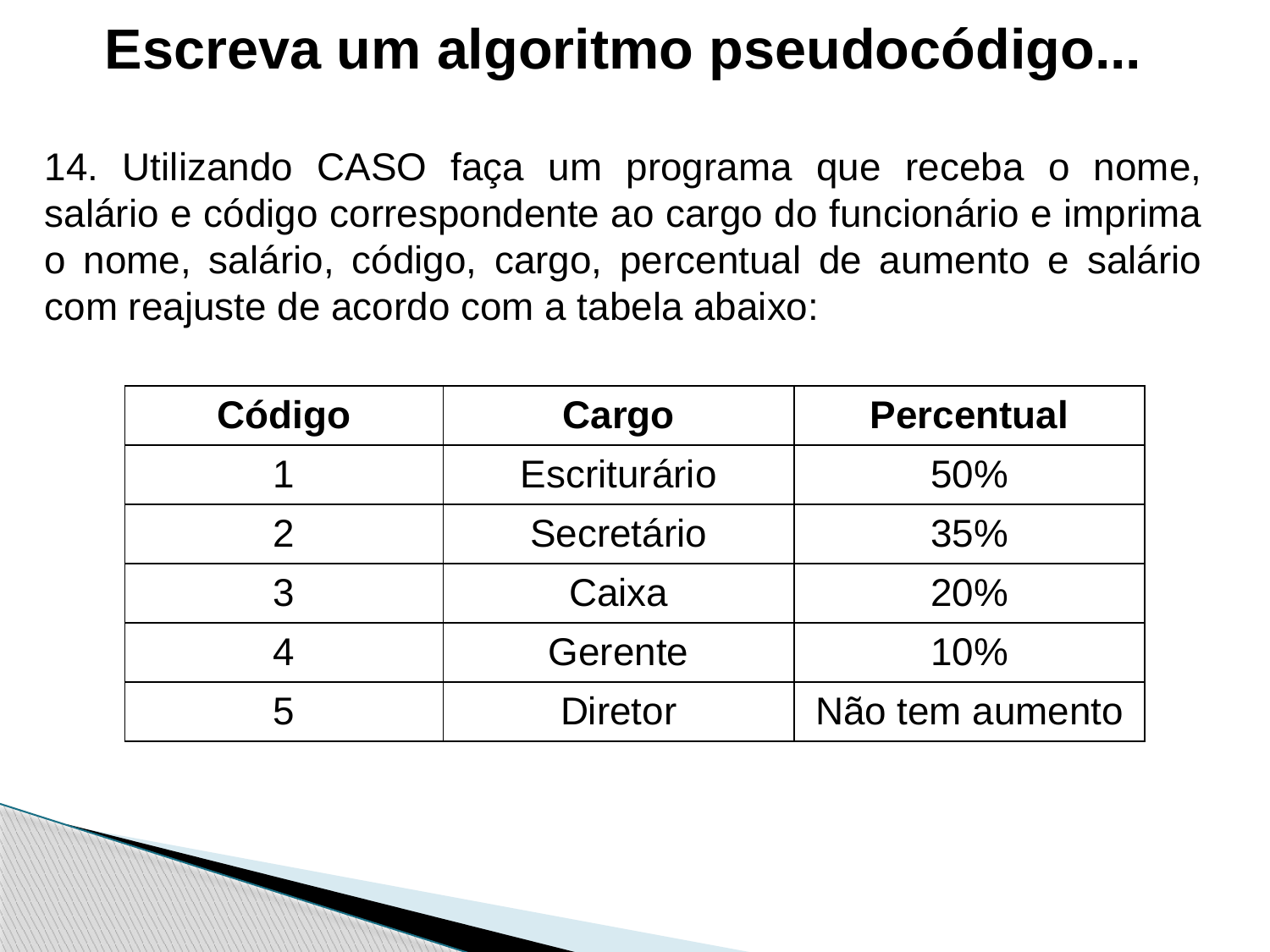

Escreva um algoritmo pseudocódigo...
14. Utilizando CASO faça um programa que receba o nome, salário e código correspondente ao cargo do funcionário e imprima o nome, salário, código, cargo, percentual de aumento e salário com reajuste de acordo com a tabela abaixo:
| Código | Cargo | Percentual |
| --- | --- | --- |
| 1 | Escriturário | 50% |
| 2 | Secretário | 35% |
| 3 | Caixa | 20% |
| 4 | Gerente | 10% |
| 5 | Diretor | Não tem aumento |